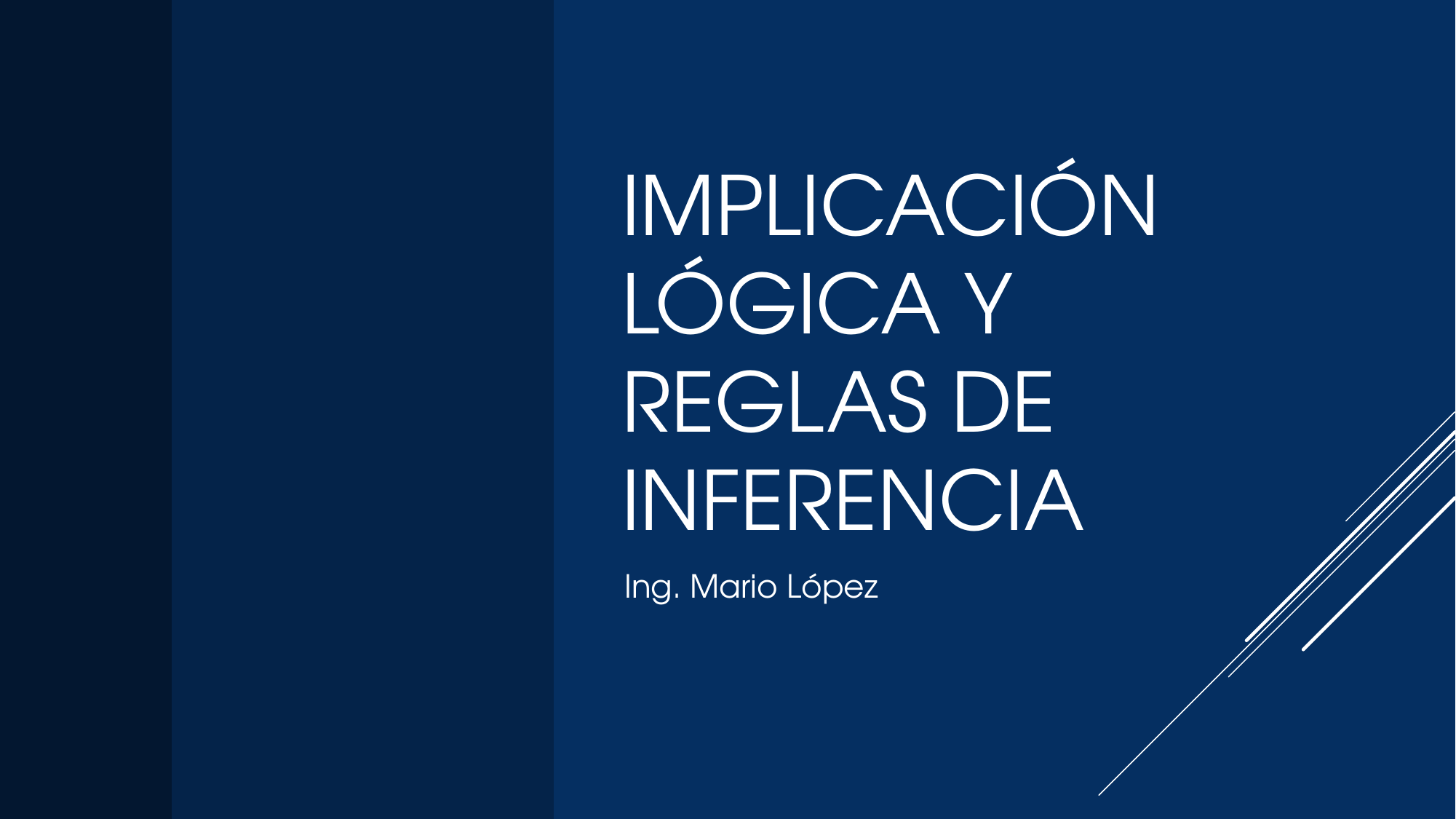

# IMPLICACIÓN LÓGICA Y REGLAS DE INFERENCIA
Ing. Mario López